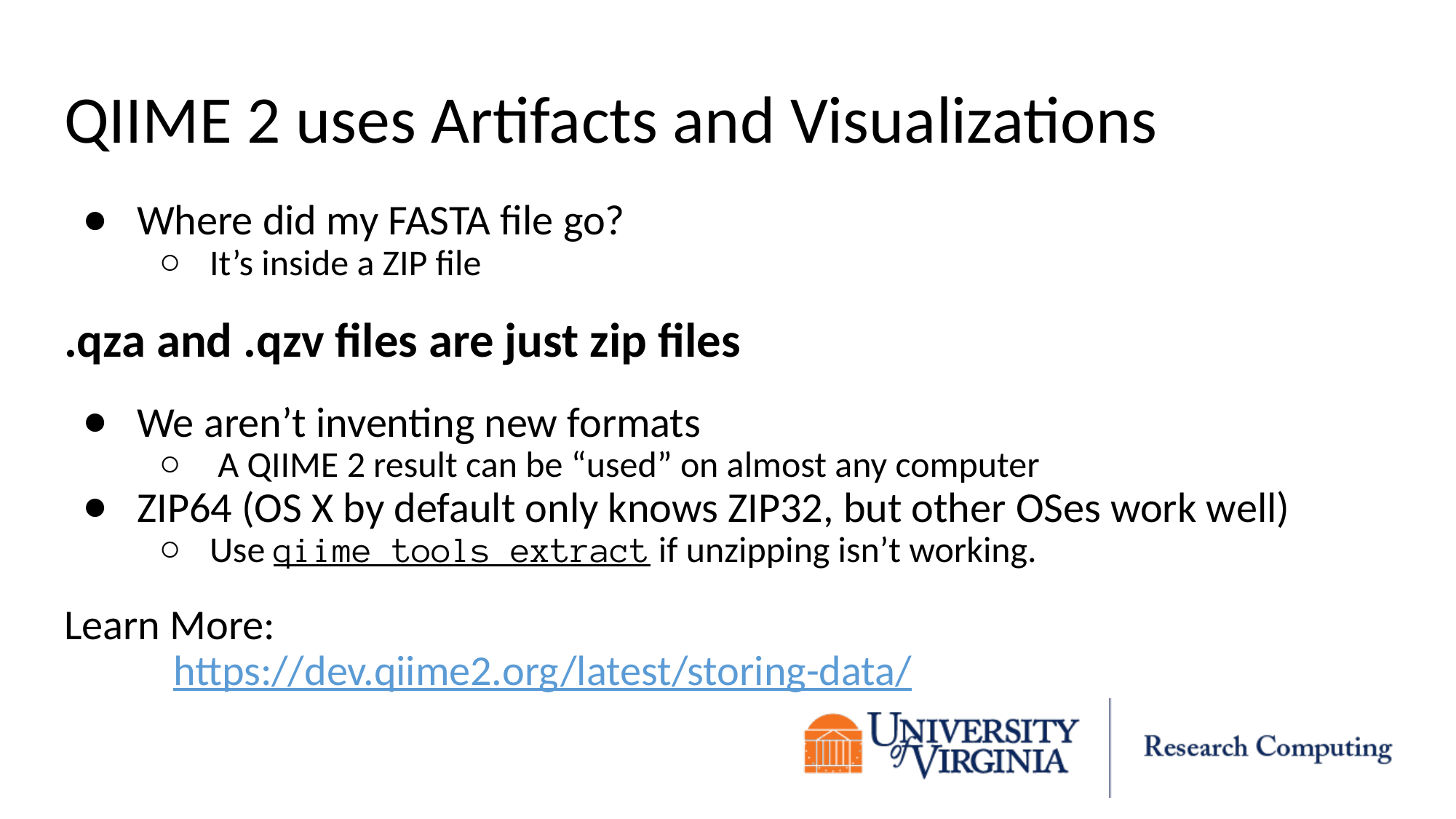

# QIIME 2 uses Artifacts and Visualizations
Where did my FASTA file go?
It’s inside a ZIP file
.qza and .qzv files are just zip files
We aren’t inventing new formats
 A QIIME 2 result can be “used” on almost any computer
ZIP64 (OS X by default only knows ZIP32, but other OSes work well)
Use qiime tools extract if unzipping isn’t working.
Learn More:
	https://dev.qiime2.org/latest/storing-data/